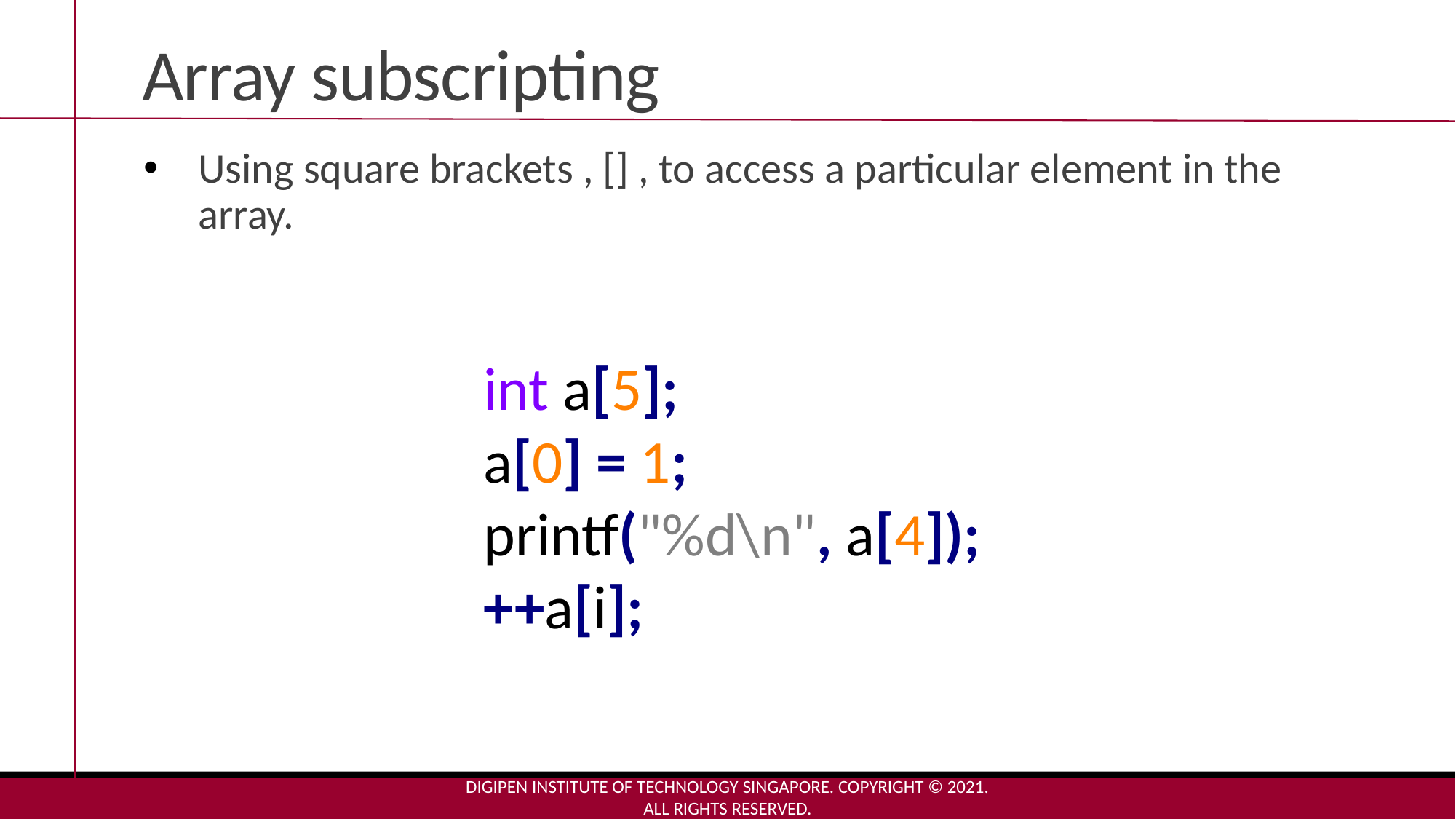

# Array subscripting
Using square brackets , [] , to access a particular element in the array.

	int a[5];
	a[0] = 1;
	printf("%d\n", a[4]);
	++a[i];
DigiPen Institute of Technology Singapore. Copyright © 2021. All rights reserved.